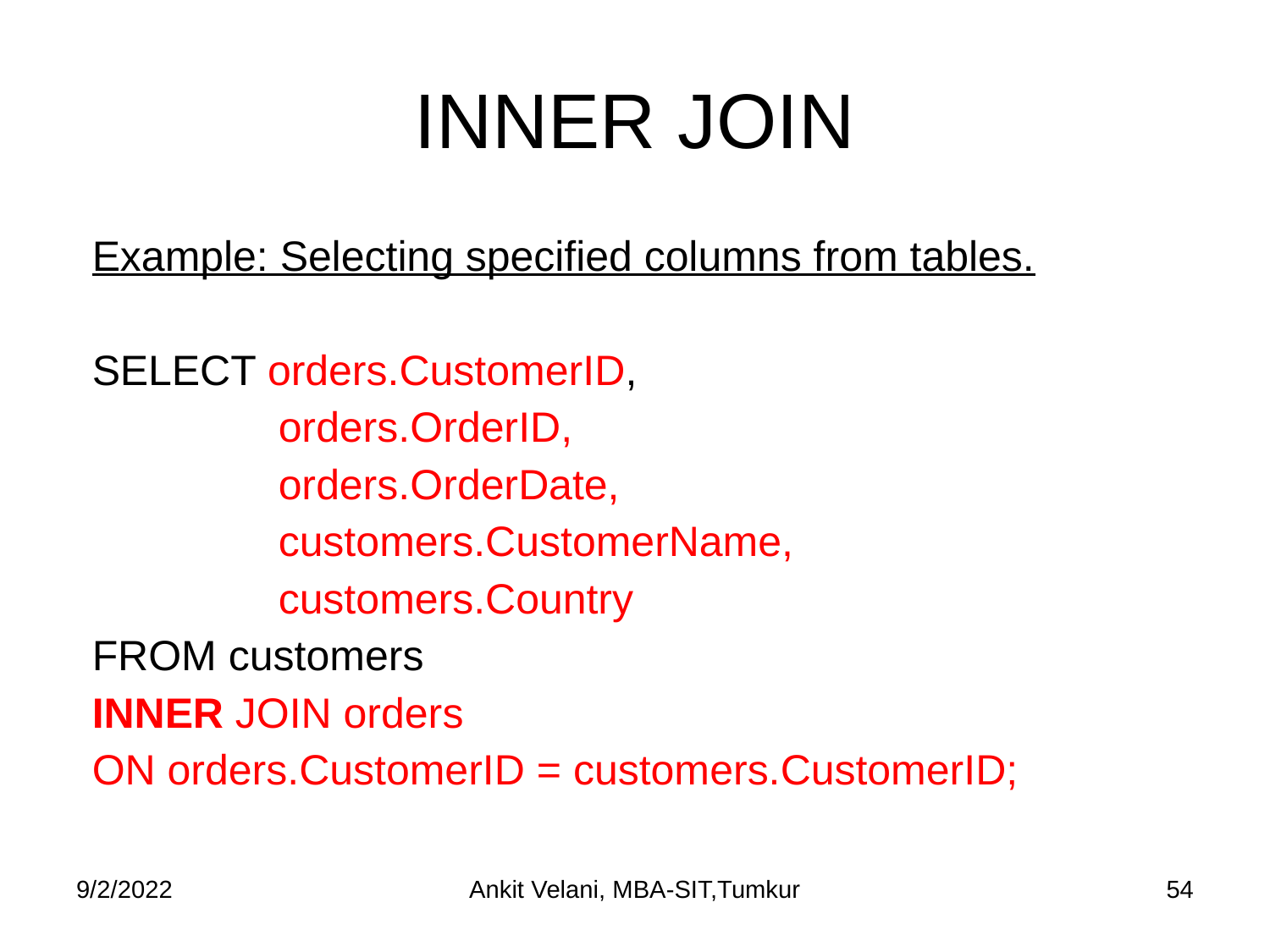

# INNER JOIN
Example: Selecting specified columns from tables.

SELECT orders.CustomerID,
	     orders.OrderID,
	     orders.OrderDate,
	     customers.CustomerName,
	     customers.Country
FROM customers
INNER JOIN orders
ON orders.CustomerID = customers.CustomerID;
9/2/2022
Ankit Velani, MBA-SIT,Tumkur
54